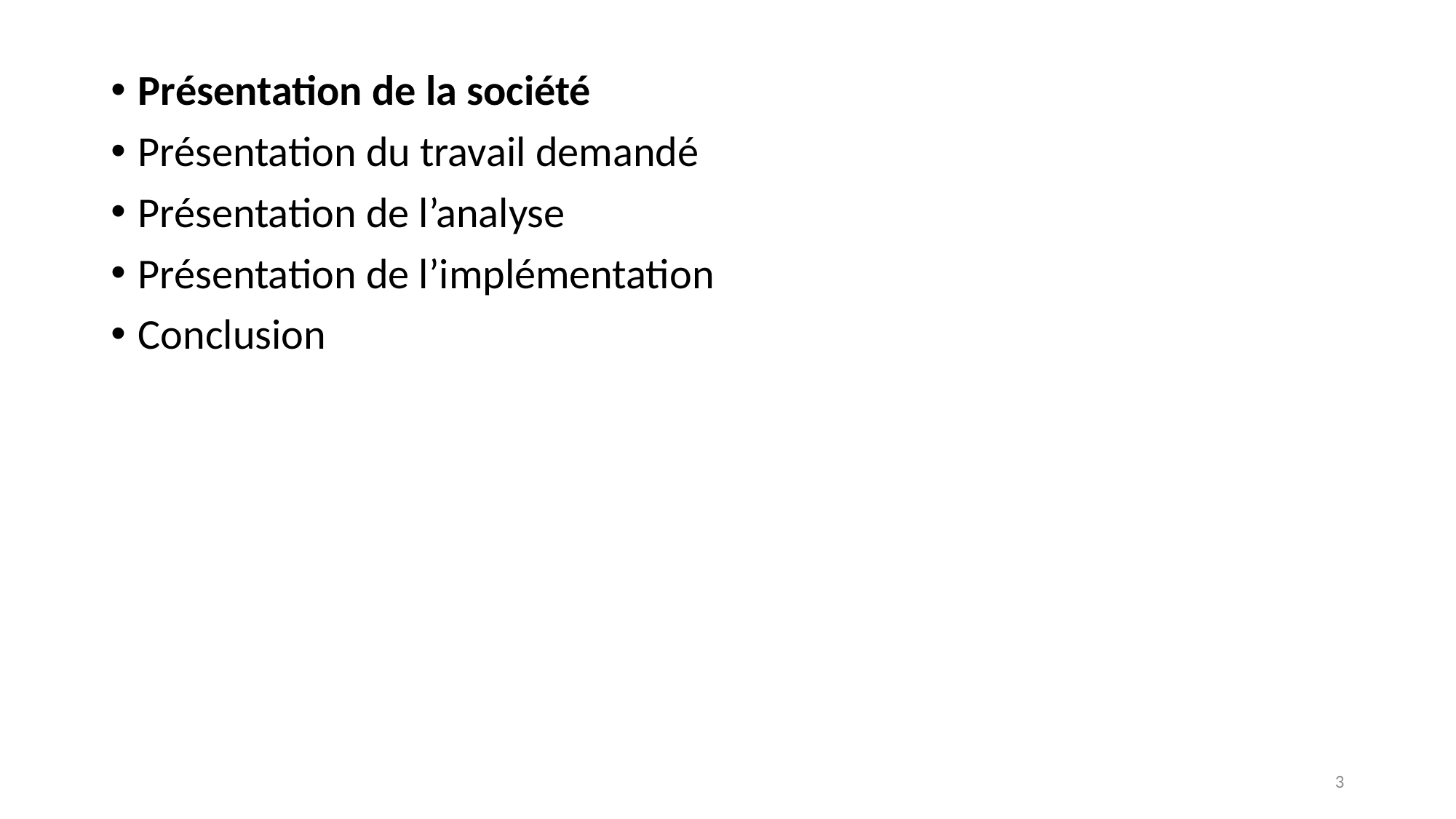

Présentation de la société
Présentation du travail demandé
Présentation de l’analyse
Présentation de l’implémentation
Conclusion
3